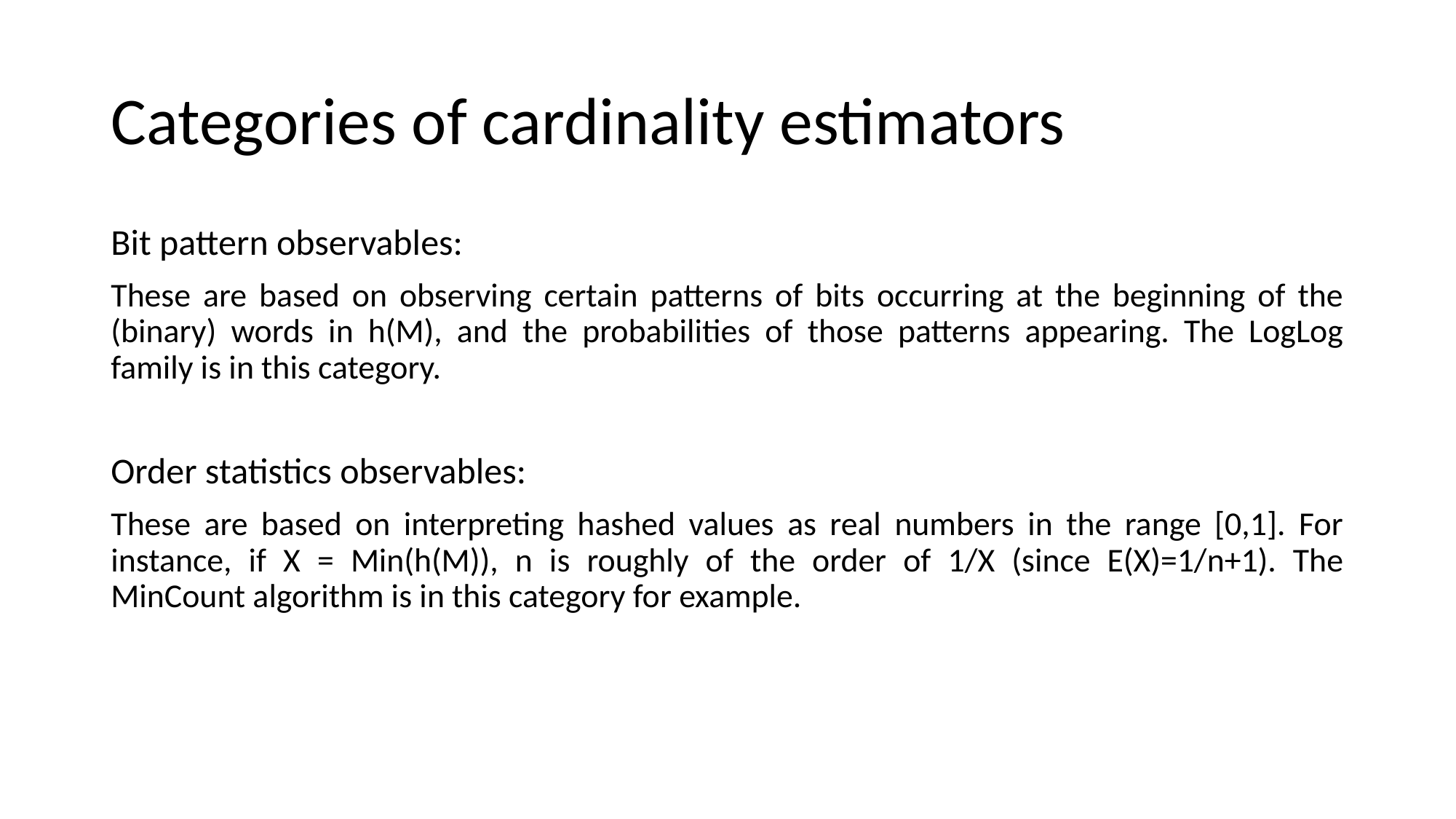

# Categories of cardinality estimators
Bit pattern observables:
These are based on observing certain patterns of bits occurring at the beginning of the (binary) words in h(M), and the probabilities of those patterns appearing. The LogLog family is in this category.

Order statistics observables:
These are based on interpreting hashed values as real numbers in the range [0,1]. For instance, if X = Min(h(M)), n is roughly of the order of 1/X (since E(X)=1/n+1). The MinCount algorithm is in this category for example.